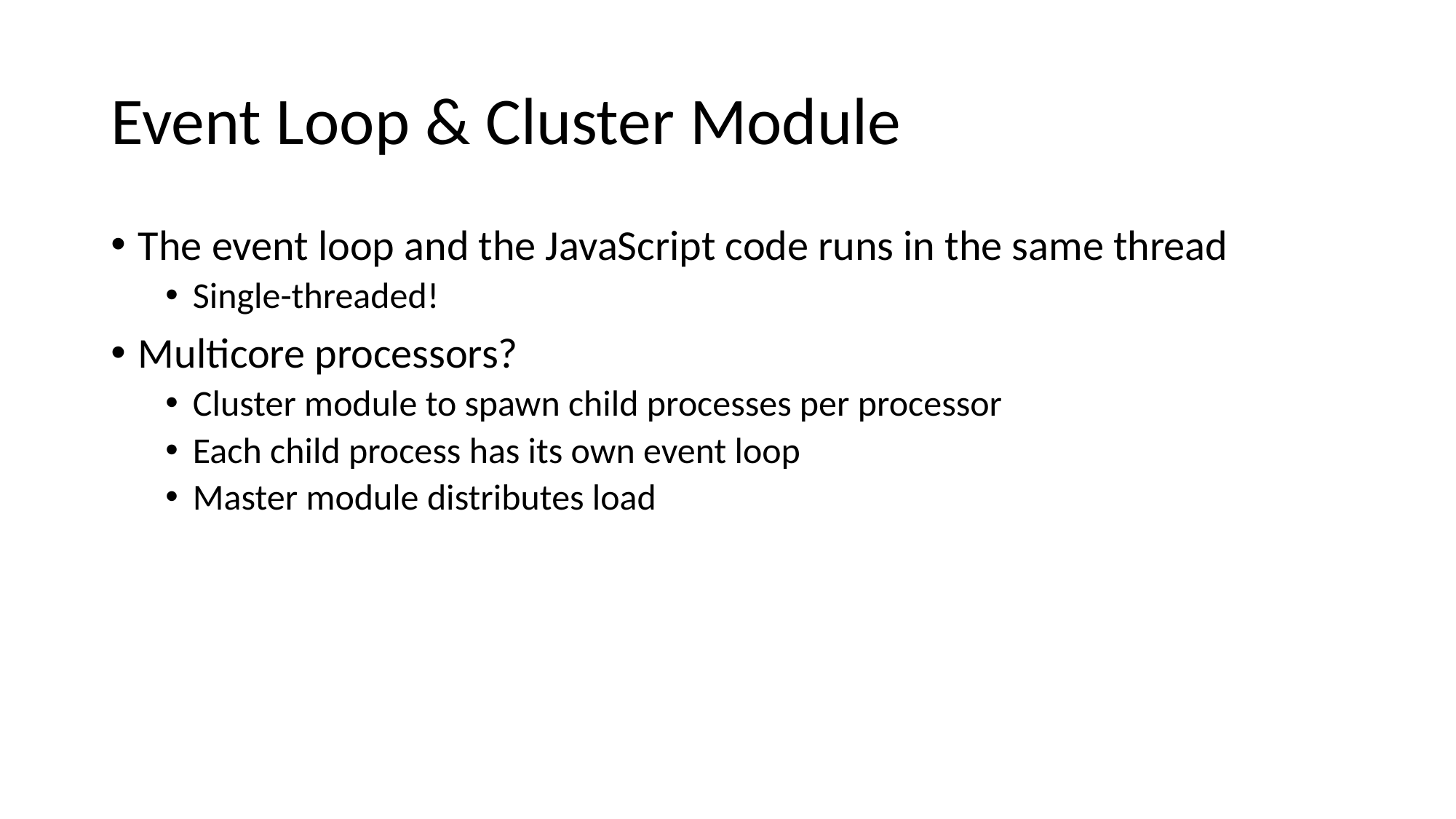

# Event Loop & Cluster Module
The event loop and the JavaScript code runs in the same thread
Single-threaded!
Multicore processors?
Cluster module to spawn child processes per processor
Each child process has its own event loop
Master module distributes load